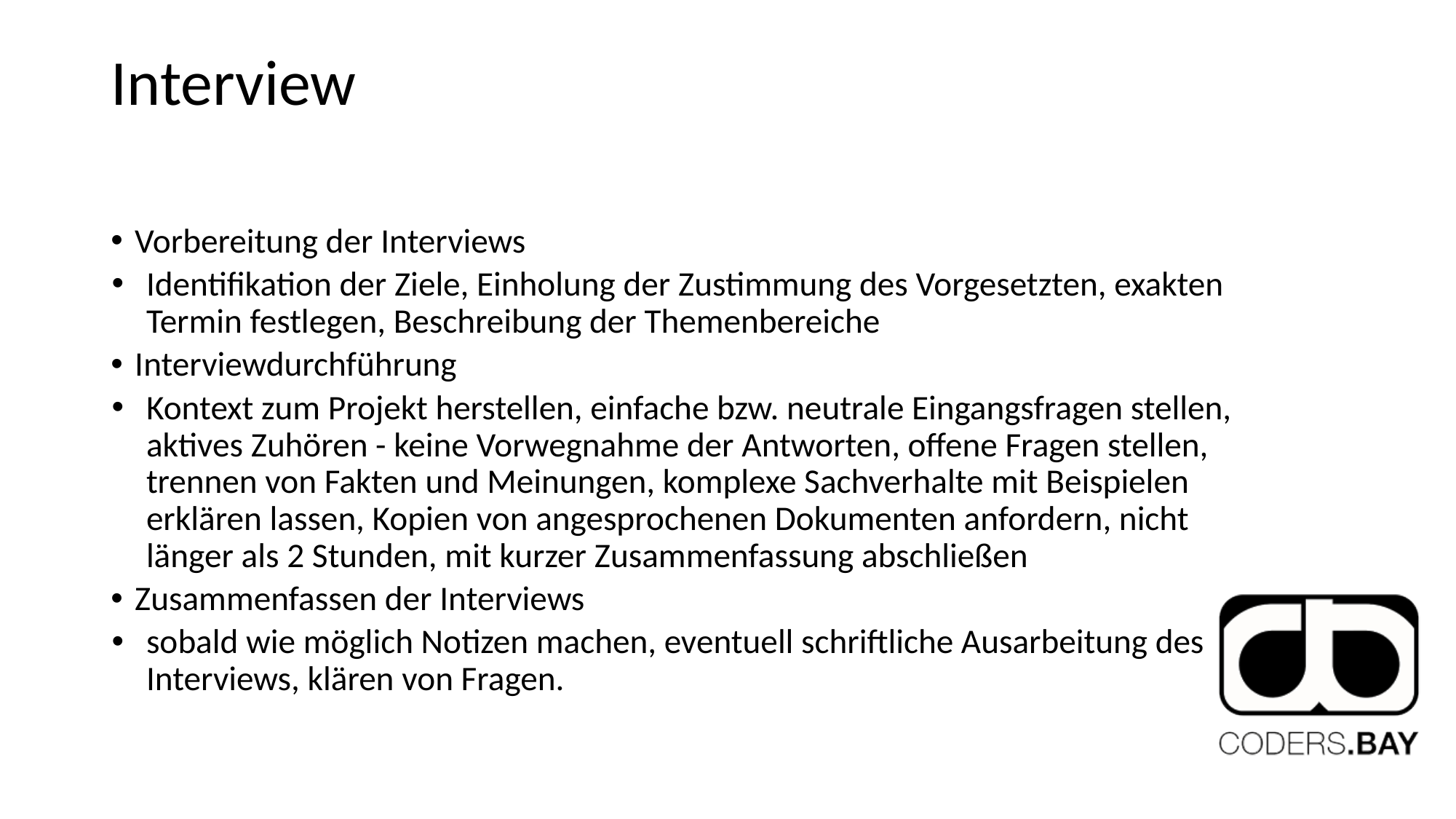

# Interview
Vorbereitung der Interviews
Identifikation der Ziele, Einholung der Zustimmung des Vorgesetzten, exakten Termin festlegen, Beschreibung der Themenbereiche
Interviewdurchführung
Kontext zum Projekt herstellen, einfache bzw. neutrale Eingangsfragen stellen, aktives Zuhören - keine Vorwegnahme der Antworten, offene Fragen stellen, trennen von Fakten und Meinungen, komplexe Sachverhalte mit Beispielen erklären lassen, Kopien von angesprochenen Dokumenten anfordern, nicht länger als 2 Stunden, mit kurzer Zusammenfassung abschließen
Zusammenfassen der Interviews
sobald wie möglich Notizen machen, eventuell schriftliche Ausarbeitung des Interviews, klären von Fragen.